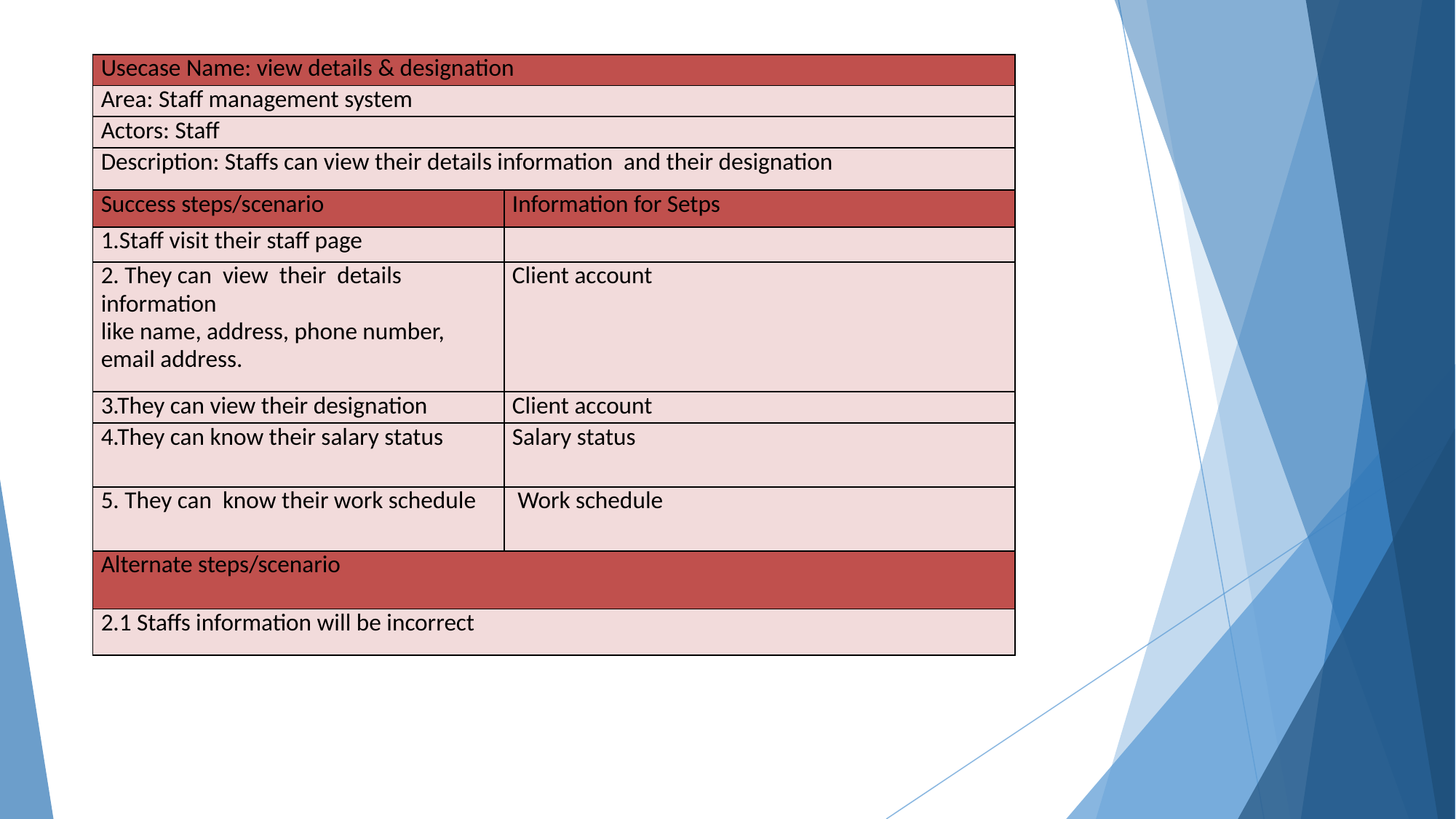

| Usecase Name: view details & designation |  |
| --- | --- |
| Area: Staff management system |  |
| Actors: Staff |  |
| Description: Staffs can view their details information and their designation |  |
| Success steps/scenario | Information for Setps |
| 1.Staff visit their staff page |  |
| 2. They can view their details information like name, address, phone number, email address. | Client account |
| 3.They can view their designation | Client account |
| 4.They can know their salary status | Salary status |
| 5. They can know their work schedule | Work schedule |
| Alternate steps/scenario |  |
| 2.1 Staffs information will be incorrect |  |